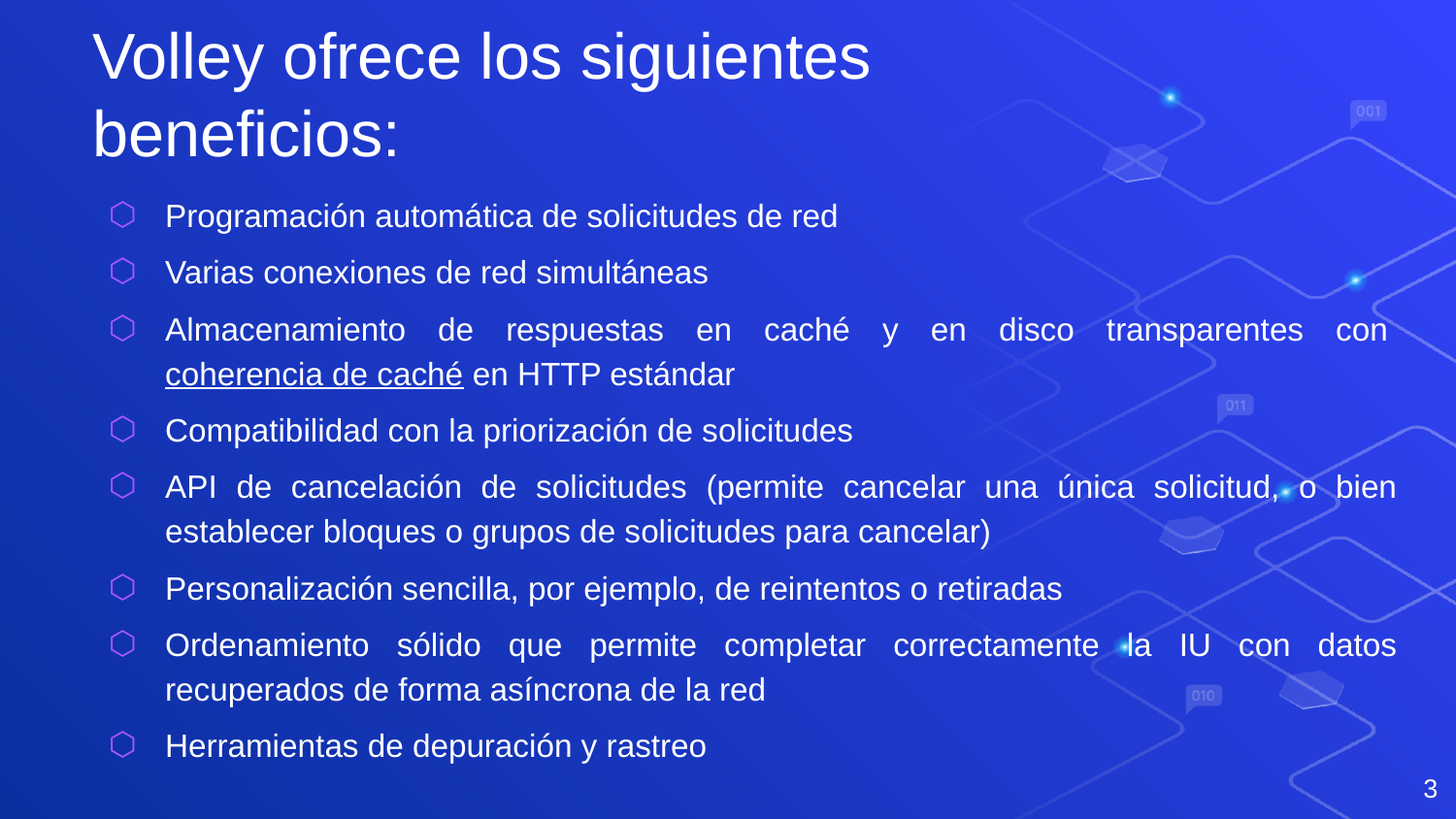

# Volley ofrece los siguientes beneficios:
Programación automática de solicitudes de red
Varias conexiones de red simultáneas
Almacenamiento de respuestas en caché y en disco transparentes con coherencia de caché en HTTP estándar
Compatibilidad con la priorización de solicitudes
API de cancelación de solicitudes (permite cancelar una única solicitud, o bien establecer bloques o grupos de solicitudes para cancelar)
Personalización sencilla, por ejemplo, de reintentos o retiradas
Ordenamiento sólido que permite completar correctamente la IU con datos recuperados de forma asíncrona de la red
Herramientas de depuración y rastreo

3